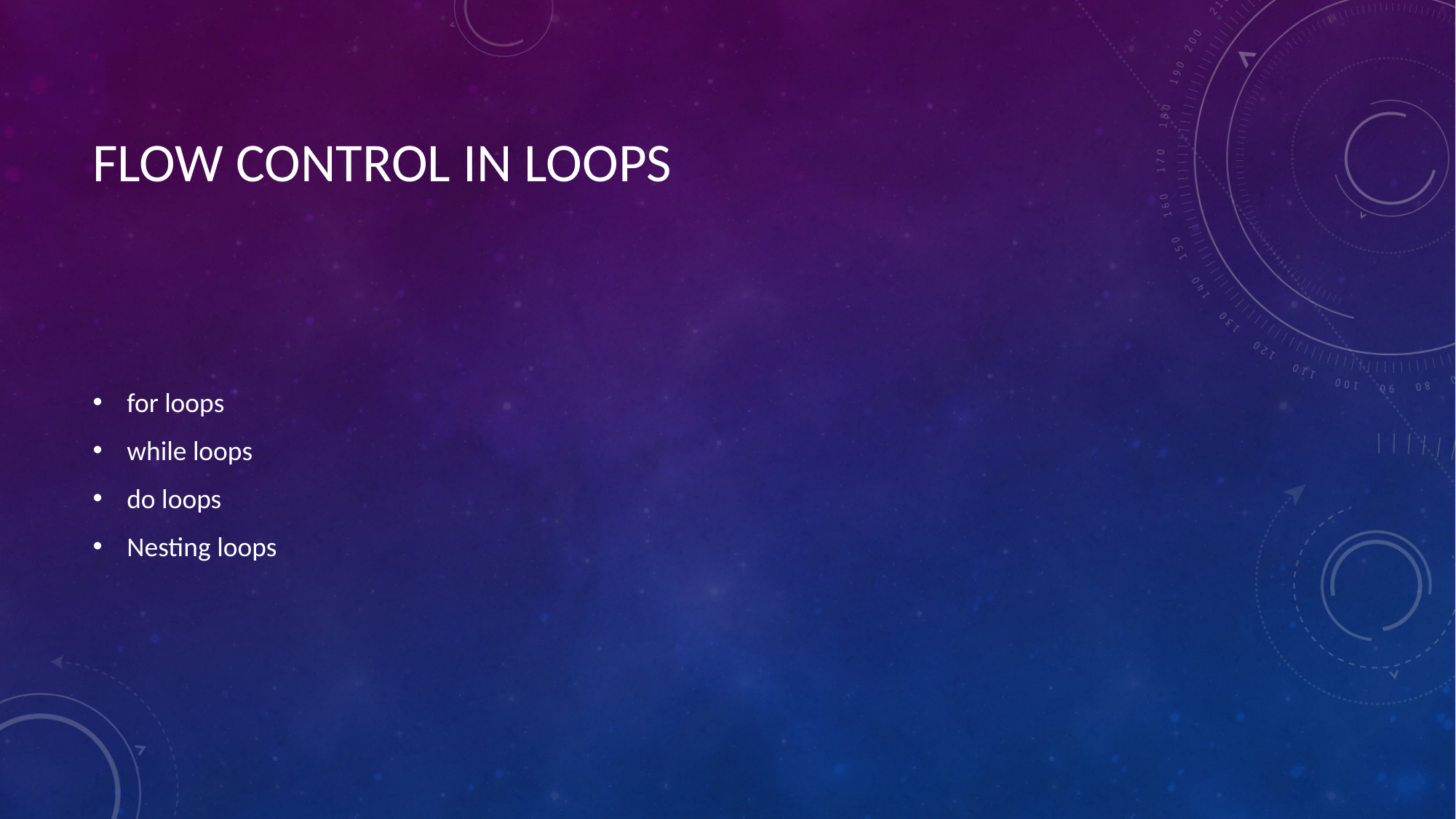

# Flow control in loops
for loops
while loops
do loops
Nesting loops